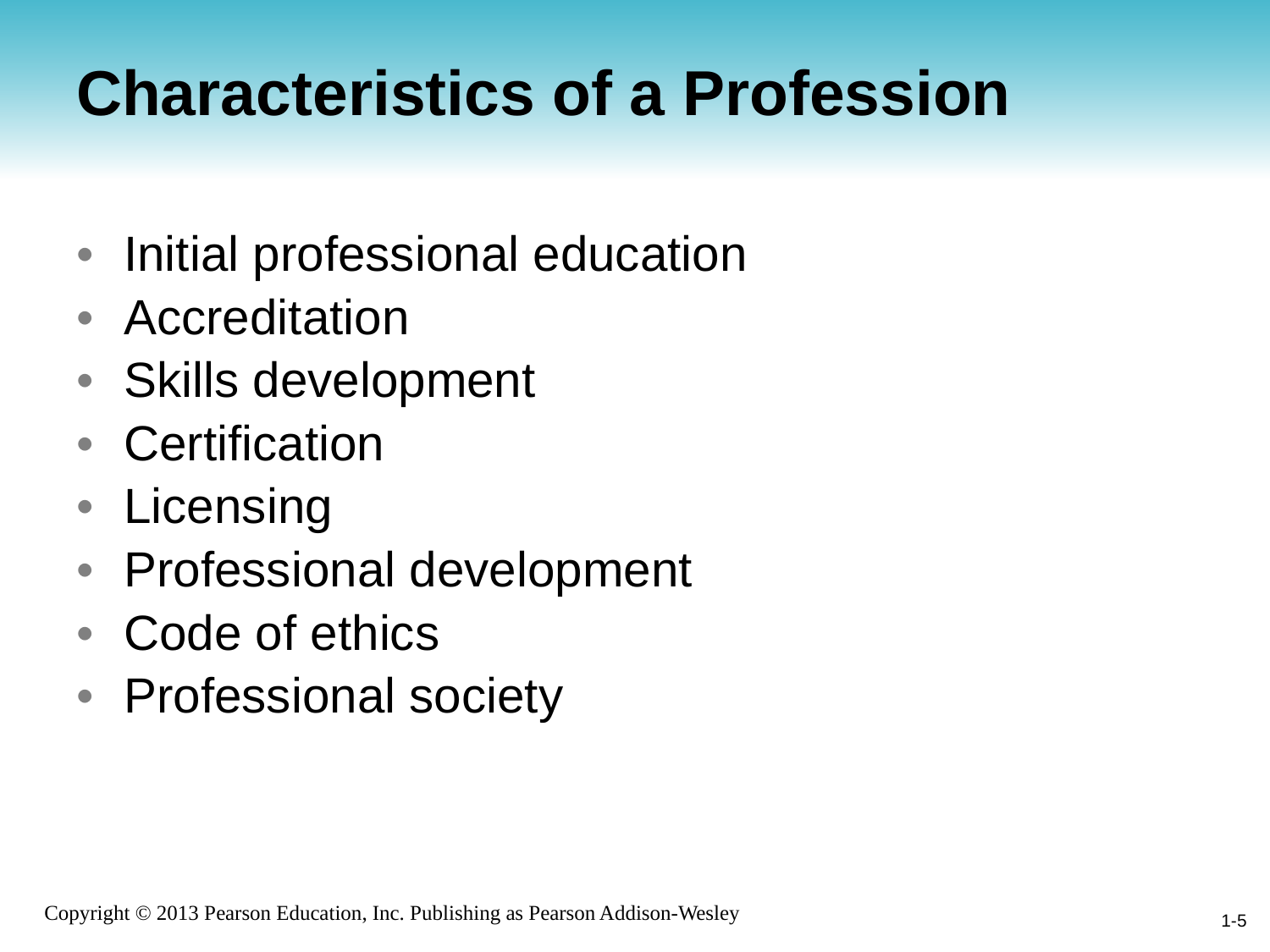

# Characteristics of a Profession
Initial professional education
Accreditation
Skills development
Certification
Licensing
Professional development
Code of ethics
Professional society
1-5